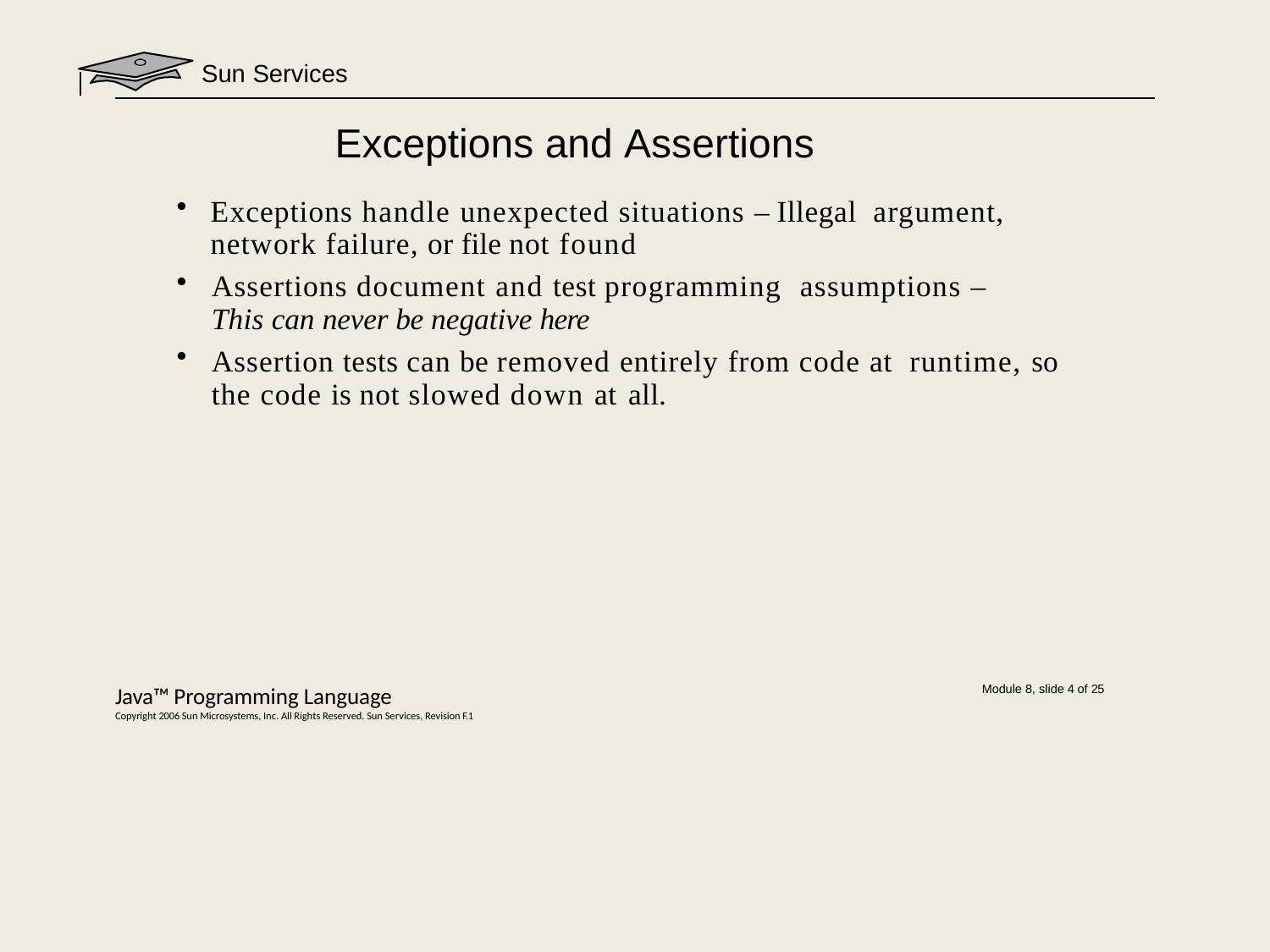

Sun Services

# Exceptions and Assertions
Exceptions handle unexpected situations – Illegal  argument, network failure, or file not found
Assertions document and test programming  assumptions – This can never be negative here
Assertion tests can be removed entirely from code at  runtime, so the code is not slowed down at all.
Java™ Programming Language
Copyright 2006 Sun Microsystems, Inc. All Rights Reserved. Sun Services, Revision F.1
Module 8, slide 4 of 25